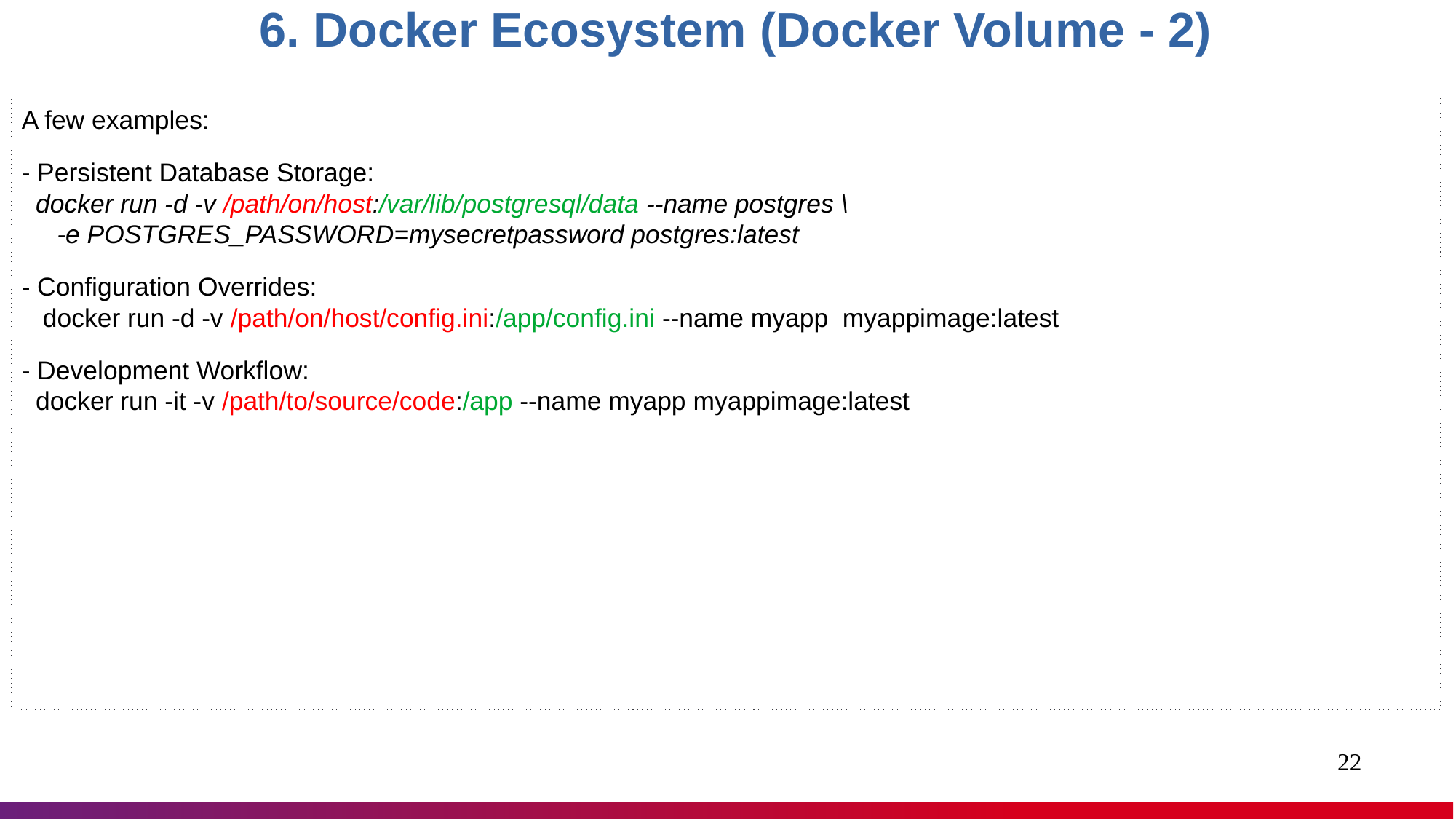

6. Docker Ecosystem (Docker Volume - 2)
A few examples:
- Persistent Database Storage:
  docker run -d -v /path/on/host:/var/lib/postgresql/data --name postgres \
     -e POSTGRES_PASSWORD=mysecretpassword postgres:latest
- Configuration Overrides:
   docker run -d -v /path/on/host/config.ini:/app/config.ini --name myapp  myappimage:latest
- Development Workflow:
  docker run -it -v /path/to/source/code:/app --name myapp myappimage:latest

22